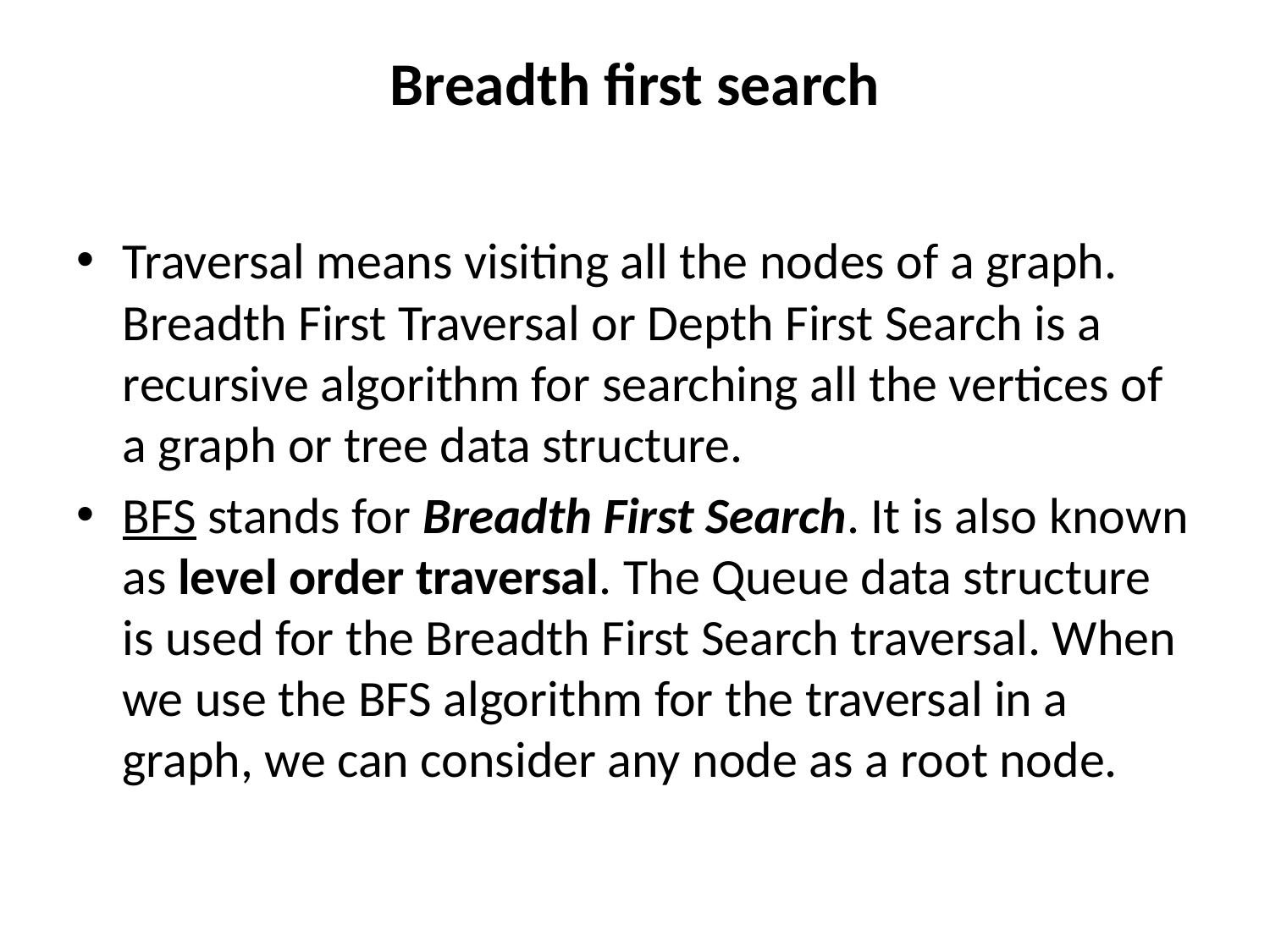

# Breadth first search
Traversal means visiting all the nodes of a graph. Breadth First Traversal or Depth First Search is a recursive algorithm for searching all the vertices of a graph or tree data structure.
BFS stands for Breadth First Search. It is also known as level order traversal. The Queue data structure is used for the Breadth First Search traversal. When we use the BFS algorithm for the traversal in a graph, we can consider any node as a root node.